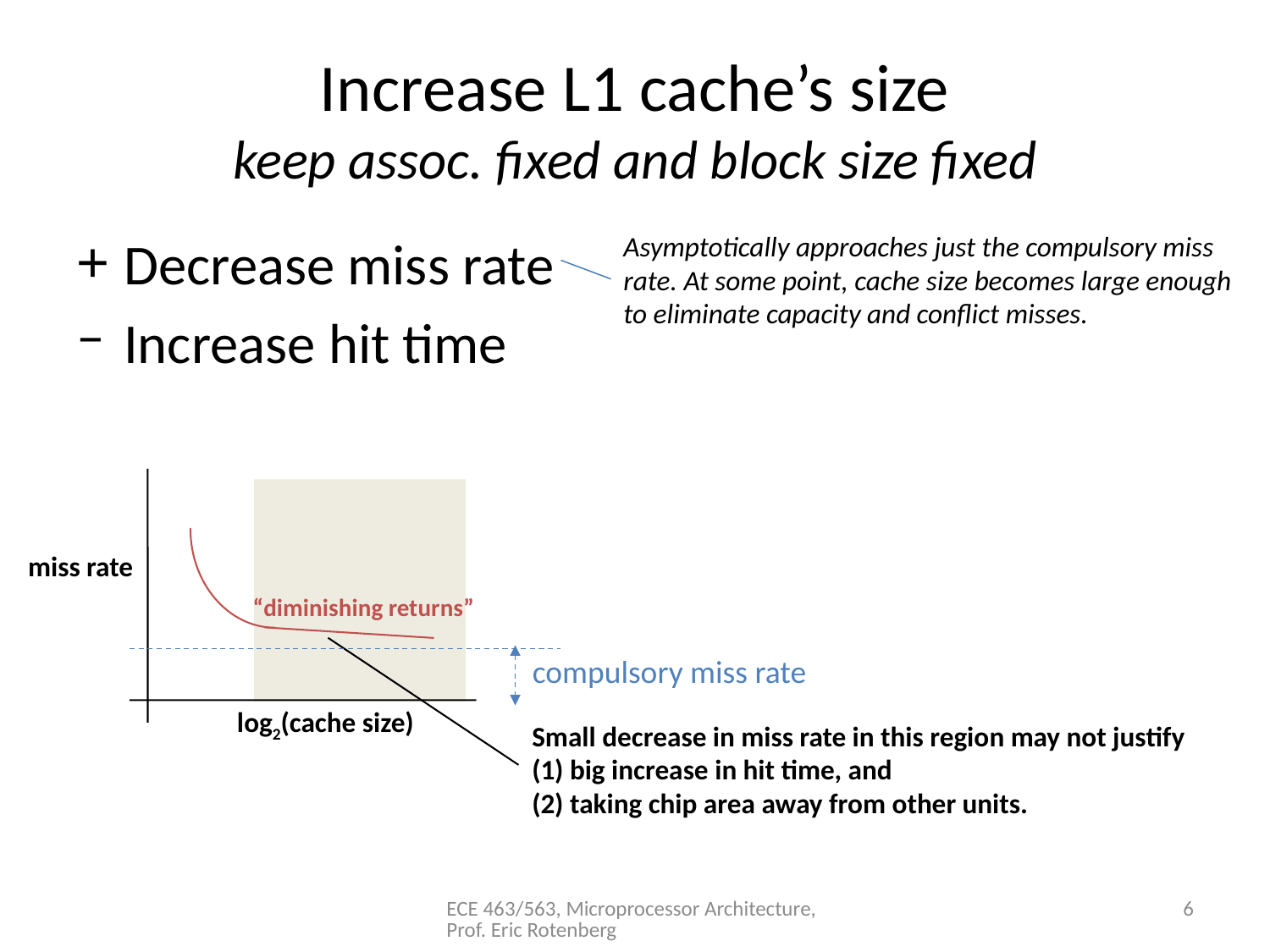

# Increase L1 cache’s size keep assoc. fixed and block size fixed
Decrease miss rate
Increase hit time
Asymptotically approaches just the compulsory miss rate. At some point, cache size becomes large enough to eliminate capacity and conflict misses.

miss rate
“diminishing returns”

compulsory miss rate
log2(cache size)

Small decrease in miss rate in this region may not justify
(1) big increase in hit time, and
(2) taking chip area away from other units.
ECE 463/563, Microprocessor Architecture, Prof. Eric Rotenberg
6